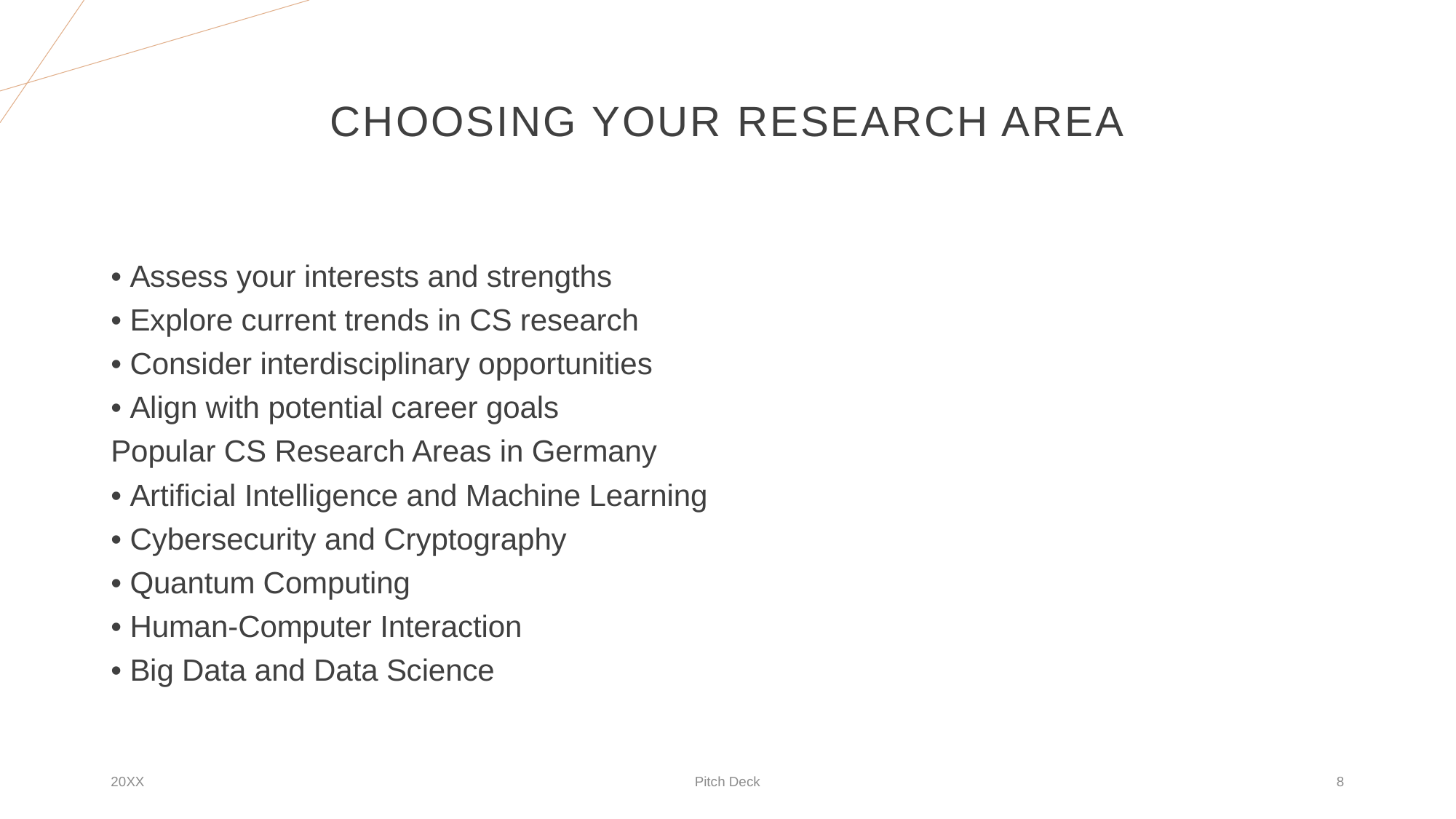

# Choosing Your Research Area
• Assess your interests and strengths
• Explore current trends in CS research
• Consider interdisciplinary opportunities
• Align with potential career goals
Popular CS Research Areas in Germany
• Artificial Intelligence and Machine Learning
• Cybersecurity and Cryptography
• Quantum Computing
• Human-Computer Interaction
• Big Data and Data Science
20XX
Pitch Deck
8